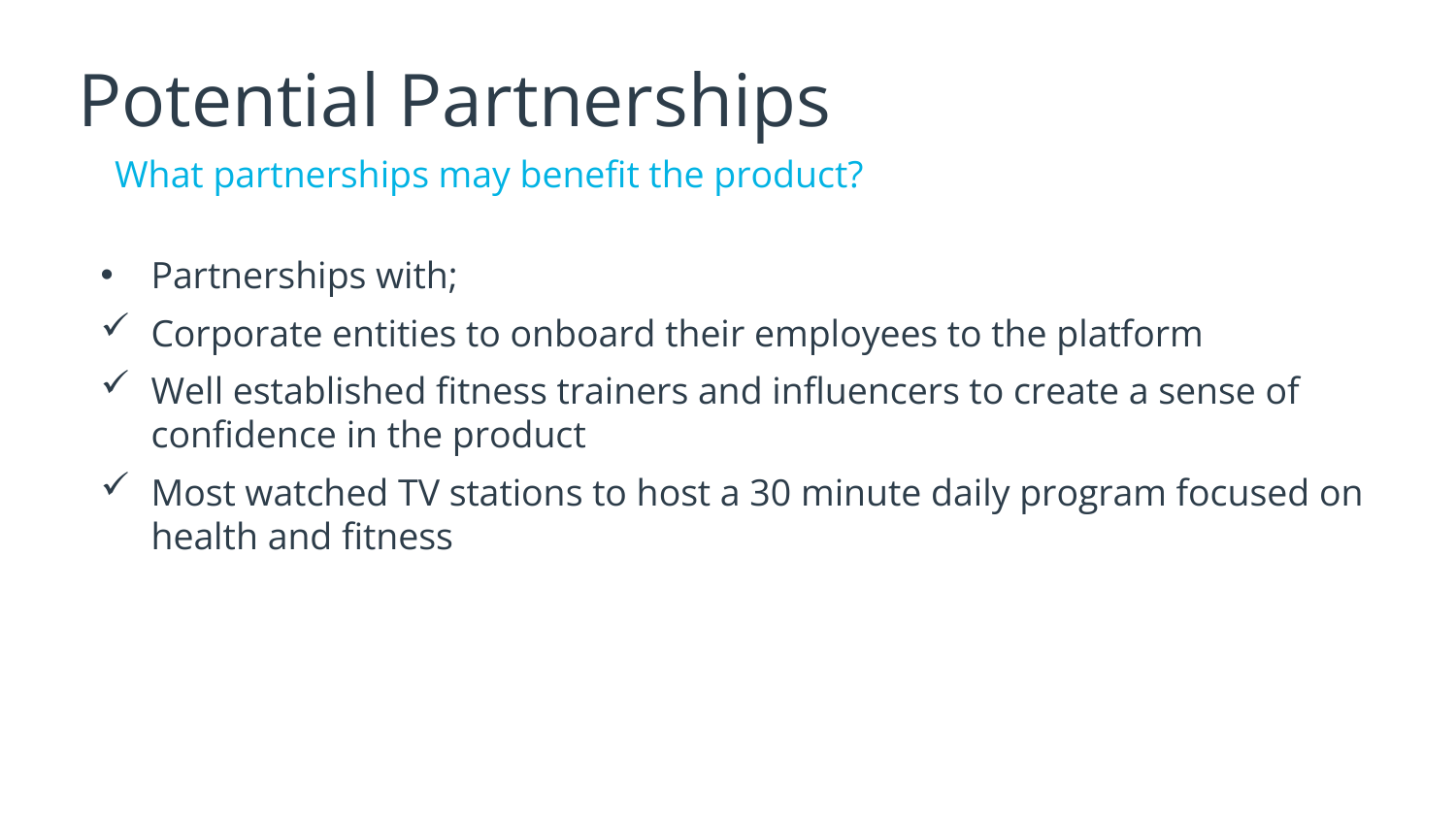

# Potential Partnerships
What partnerships may benefit the product?
Partnerships with;
Corporate entities to onboard their employees to the platform
Well established fitness trainers and influencers to create a sense of confidence in the product
Most watched TV stations to host a 30 minute daily program focused on health and fitness